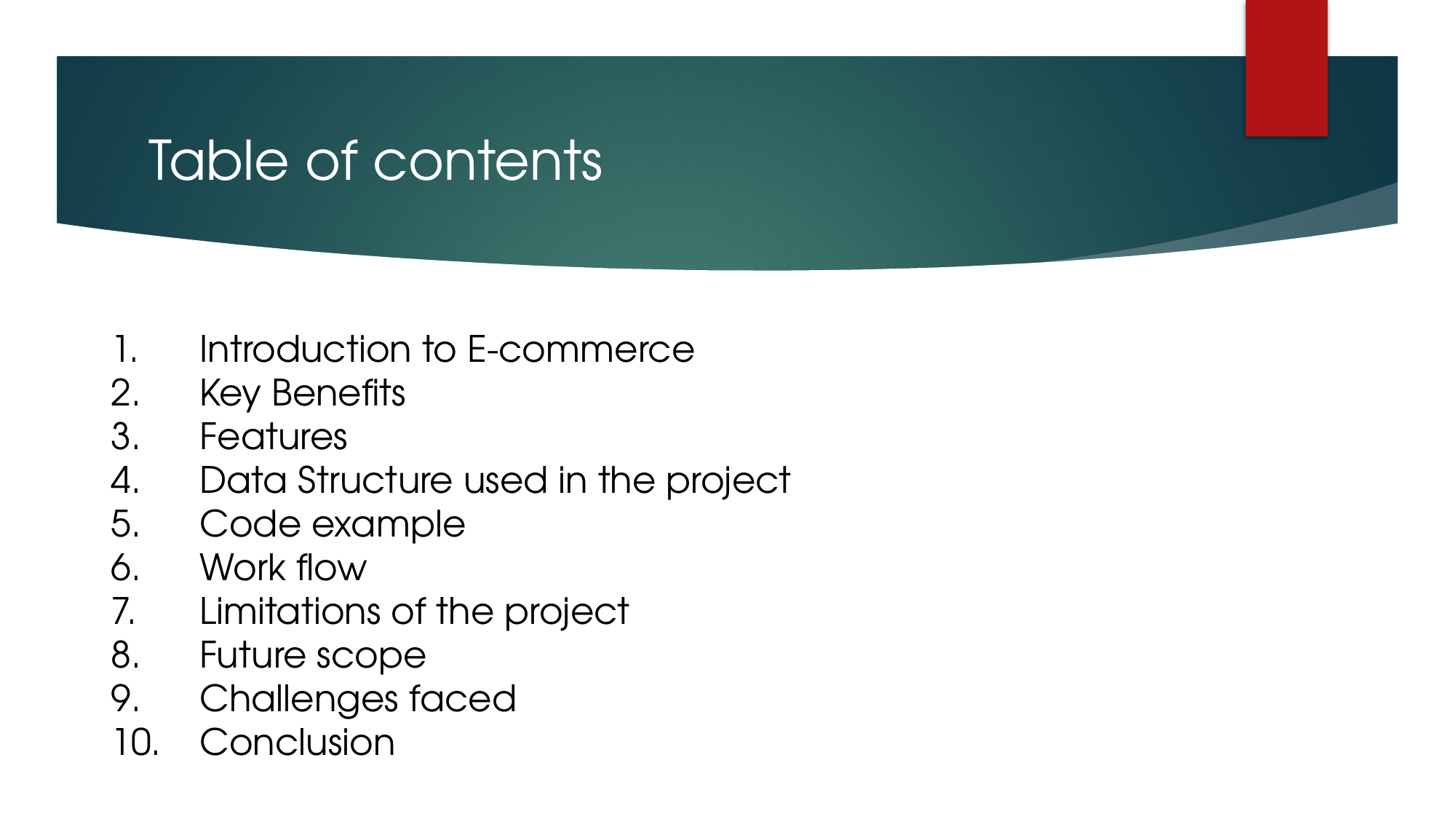

# Table of contents
Introduction to E-commerce
Key Benefits
Features
Data Structure used in the project
Code example
Work flow
Limitations of the project
Future scope
Challenges faced
Conclusion